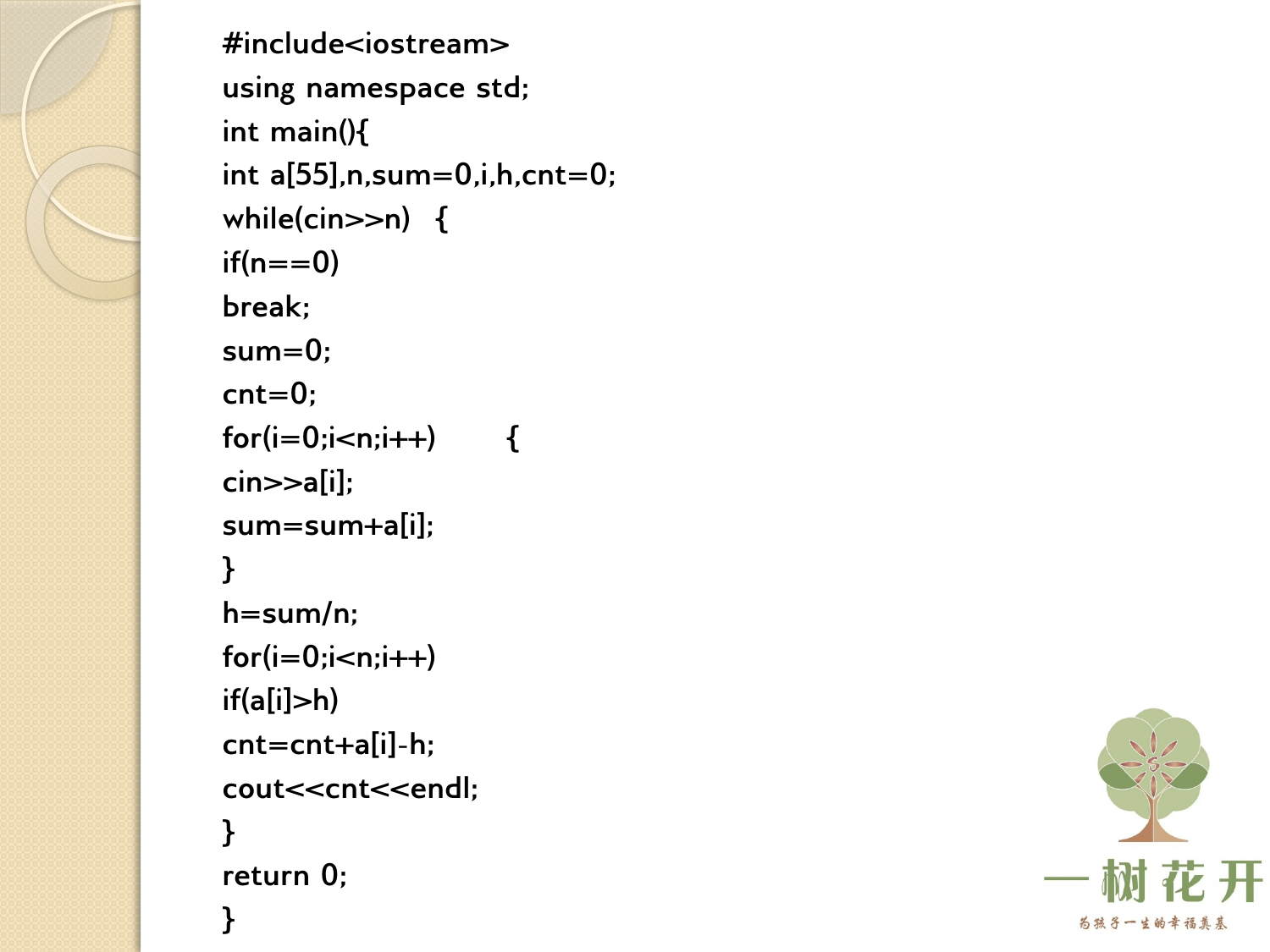

#include<iostream>
using namespace std;
int main(){
	int a[55],n,sum=0,i,h,cnt=0;
	while(cin>>n)	{
		if(n==0)
			break;
		sum=0;
		cnt=0;
		for(i=0;i<n;i++)	{
			cin>>a[i];
			sum=sum+a[i];
		}
		h=sum/n;
		for(i=0;i<n;i++)
			if(a[i]>h)
				cnt=cnt+a[i]-h;
		cout<<cnt<<endl;
	}
	return 0;
}